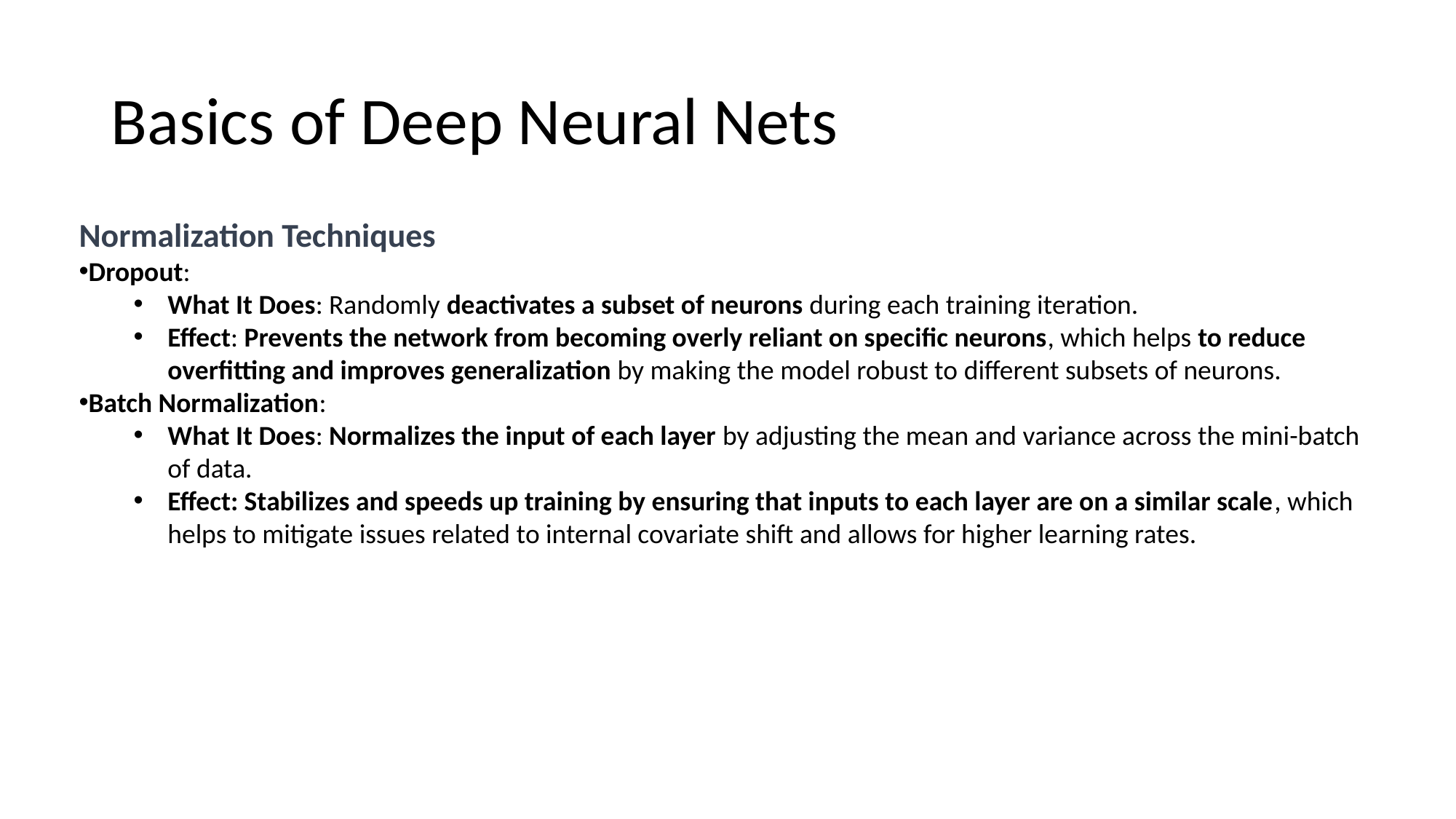

# Basics of Deep Neural Nets
Normalization Techniques
Dropout:
What It Does: Randomly deactivates a subset of neurons during each training iteration.
Effect: Prevents the network from becoming overly reliant on specific neurons, which helps to reduce overfitting and improves generalization by making the model robust to different subsets of neurons.
Batch Normalization:
What It Does: Normalizes the input of each layer by adjusting the mean and variance across the mini-batch of data.
Effect: Stabilizes and speeds up training by ensuring that inputs to each layer are on a similar scale, which helps to mitigate issues related to internal covariate shift and allows for higher learning rates.